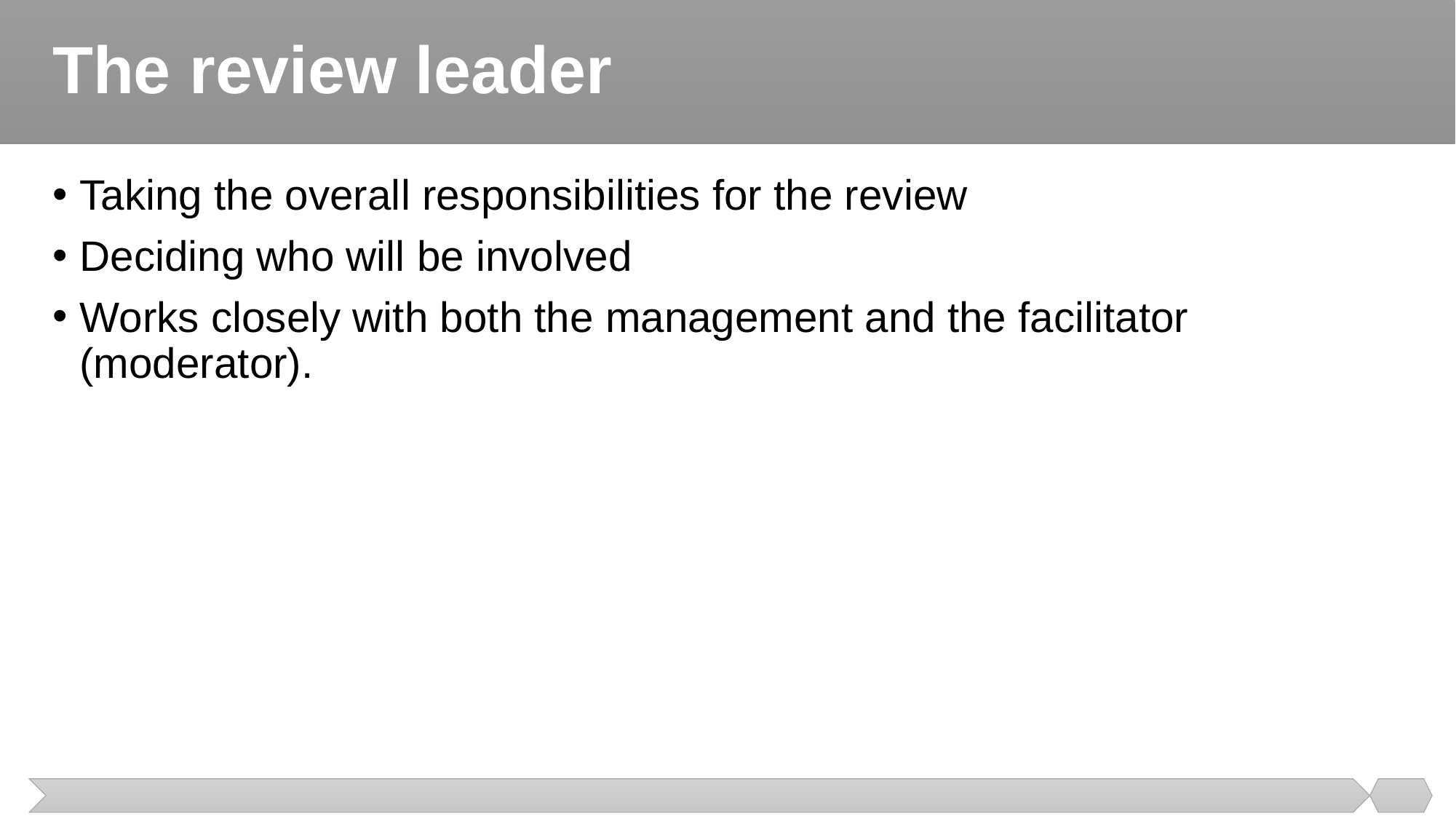

# The review leader
Taking the overall responsibilities for the review
Deciding who will be involved
Works closely with both the management and the facilitator (moderator).